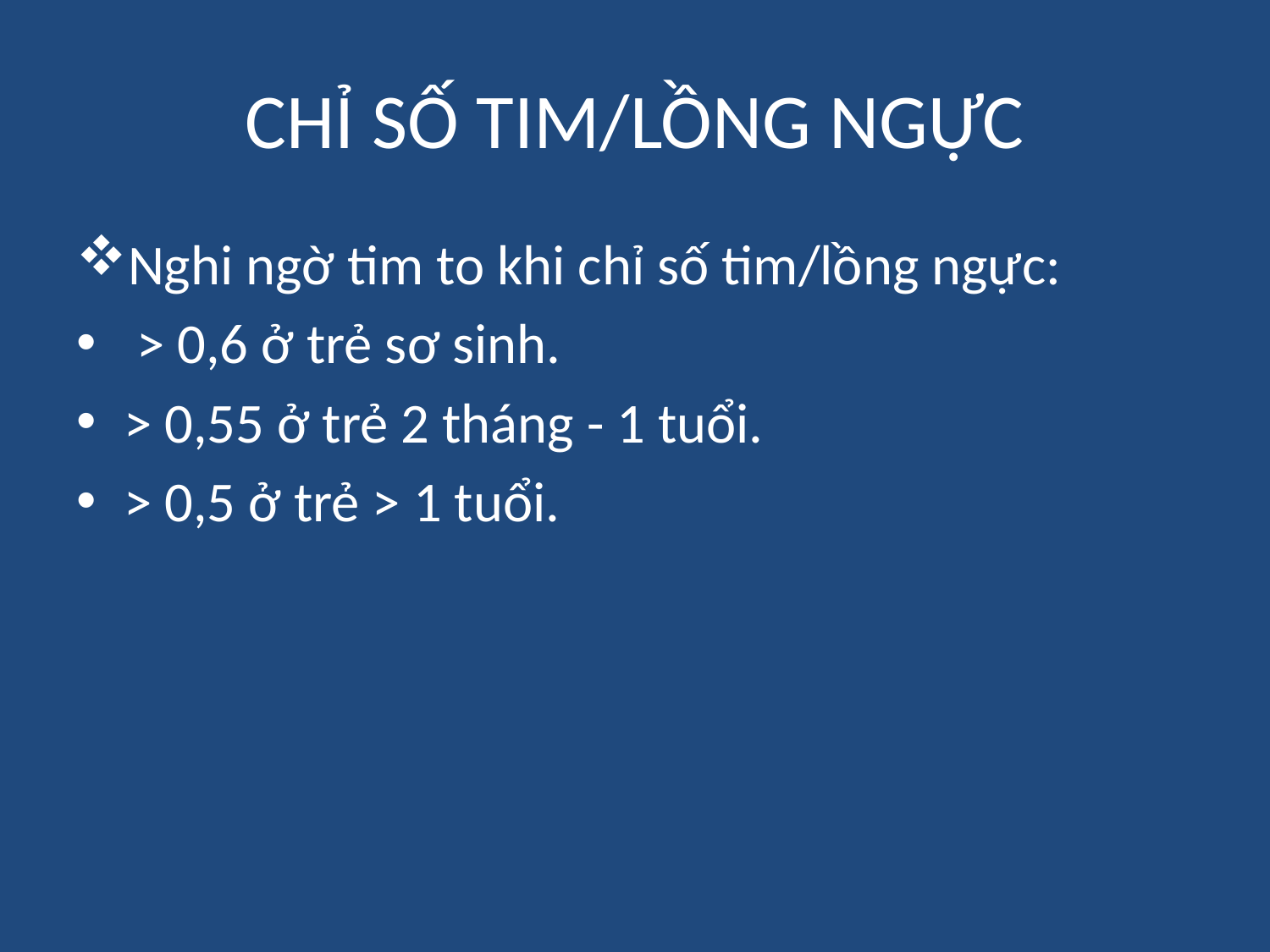

# CHỈ SỐ TIM/LỒNG NGỰC
Nghi ngờ tim to khi chỉ số tim/lồng ngực:
 > 0,6 ở trẻ sơ sinh.
> 0,55 ở trẻ 2 tháng - 1 tuổi.
> 0,5 ở trẻ > 1 tuổi.